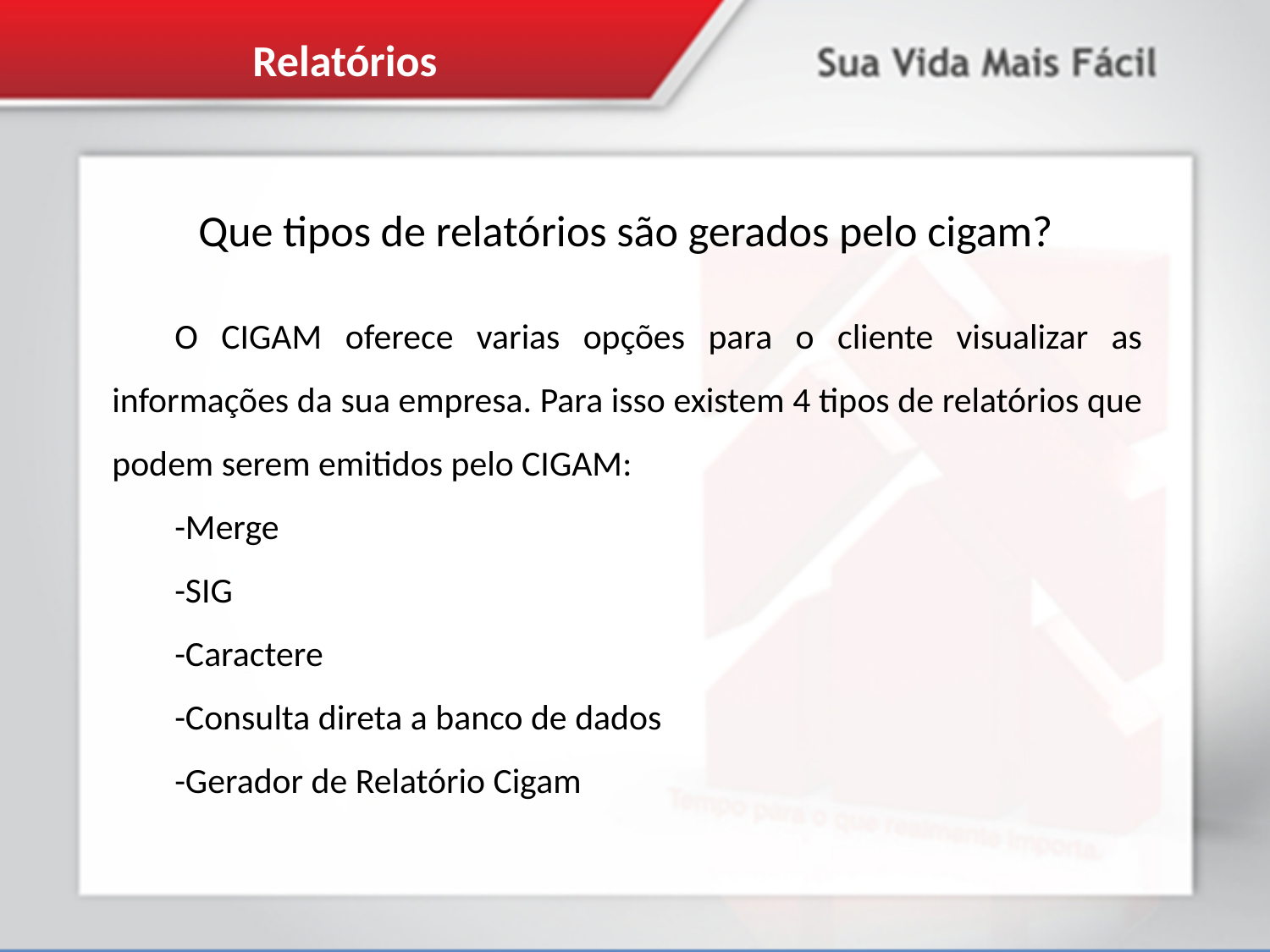

Relatórios
Que tipos de relatórios são gerados pelo cigam?
O CIGAM oferece varias opções para o cliente visualizar as informações da sua empresa. Para isso existem 4 tipos de relatórios que podem serem emitidos pelo CIGAM:
-Merge
-SIG
-Caractere
-Consulta direta a banco de dados
-Gerador de Relatório Cigam